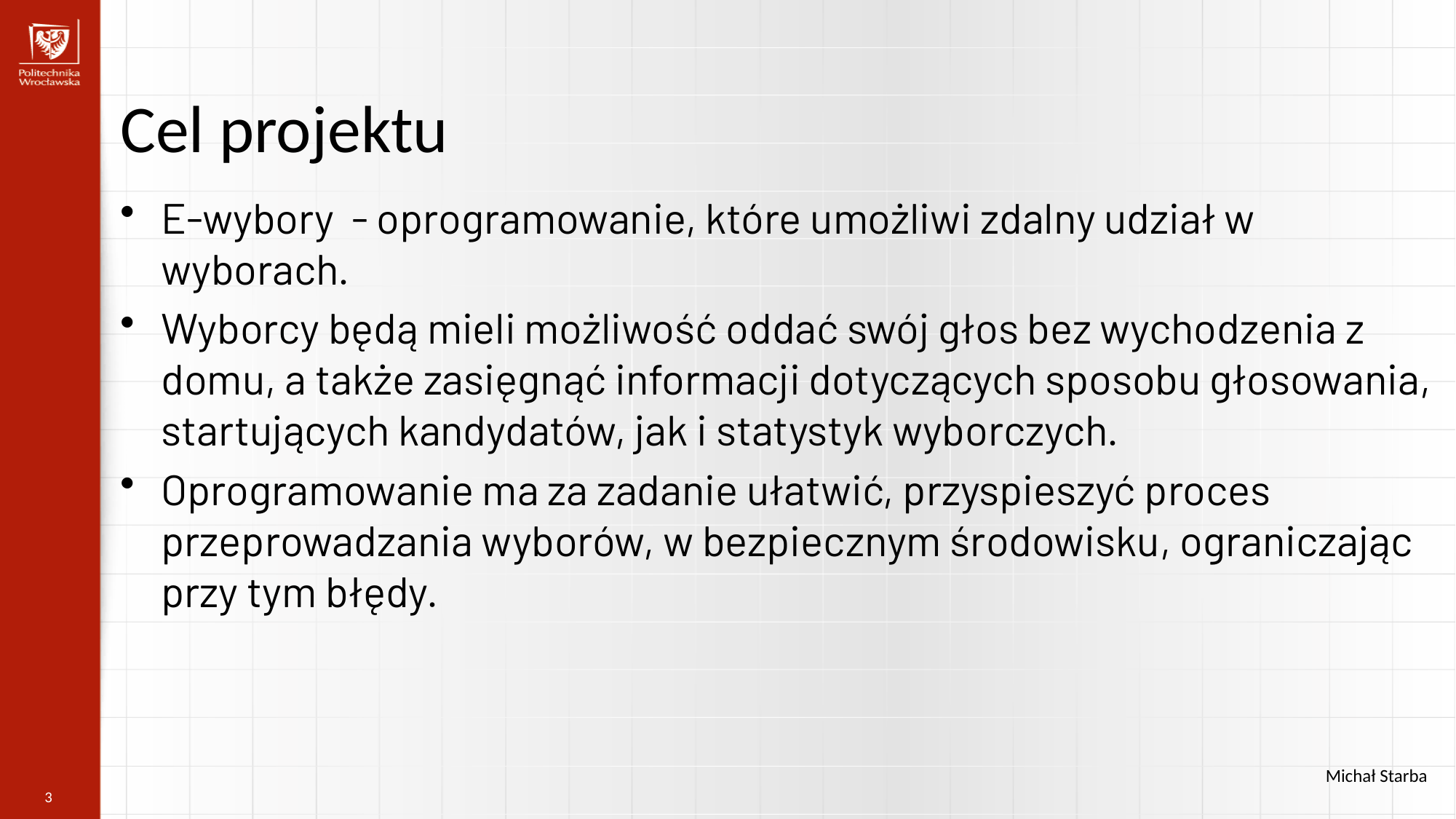

Cel projektu
E-wybory  - oprogramowanie, które umożliwi zdalny udział w wyborach.
Wyborcy będą mieli możliwość oddać swój głos bez wychodzenia z domu, a także zasięgnąć informacji dotyczących sposobu głosowania, startujących kandydatów, jak i statystyk wyborczych.
Oprogramowanie ma za zadanie ułatwić, przyspieszyć proces przeprowadzania wyborów, w bezpiecznym środowisku, ograniczając przy tym błędy.
Michał Starba